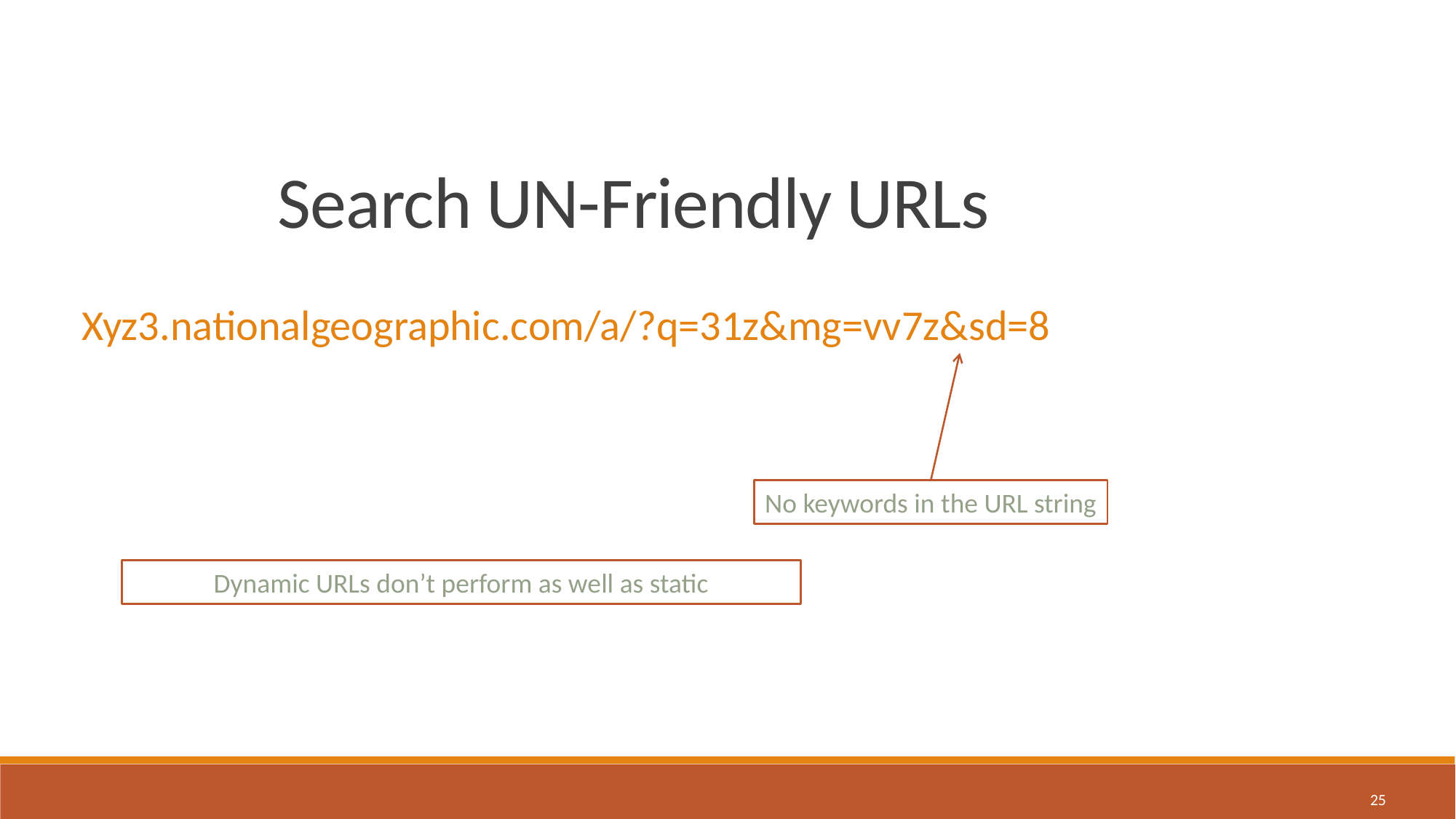

Search UN-Friendly URLs
Xyz3.nationalgeographic.com/a/?q=31z&mg=vv7z&sd=8
No keywords in the URL string
Dynamic URLs don’t perform as well as static
25